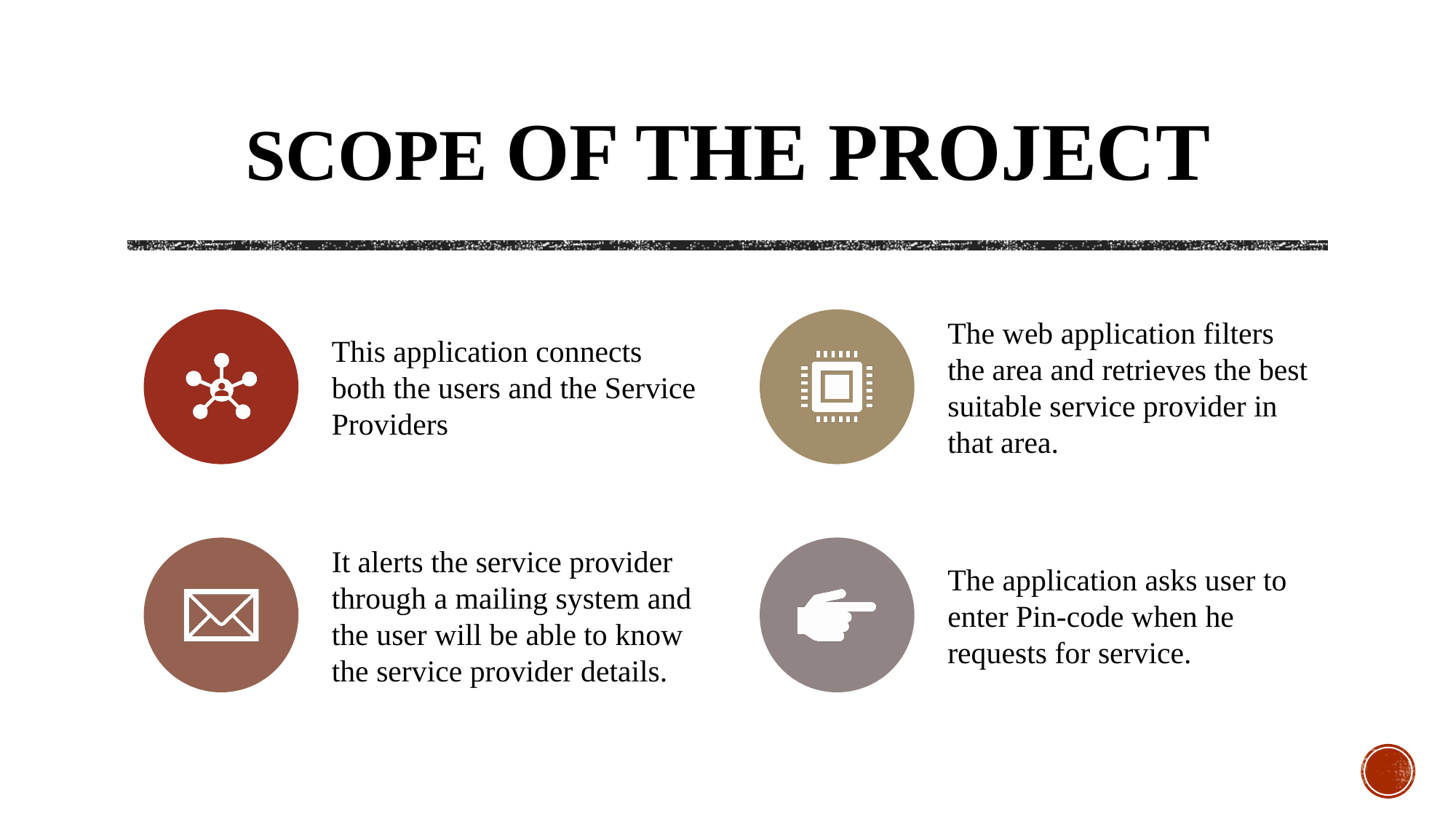

# SCOPE OF the project

This application connects both the users and the Service Providers
The web application filters the area and retrieves the best suitable service provider in that area.
It alerts the service provider through a mailing system and the user will be able to know the service provider details.
The application asks user to enter Pin-code when he requests for service.